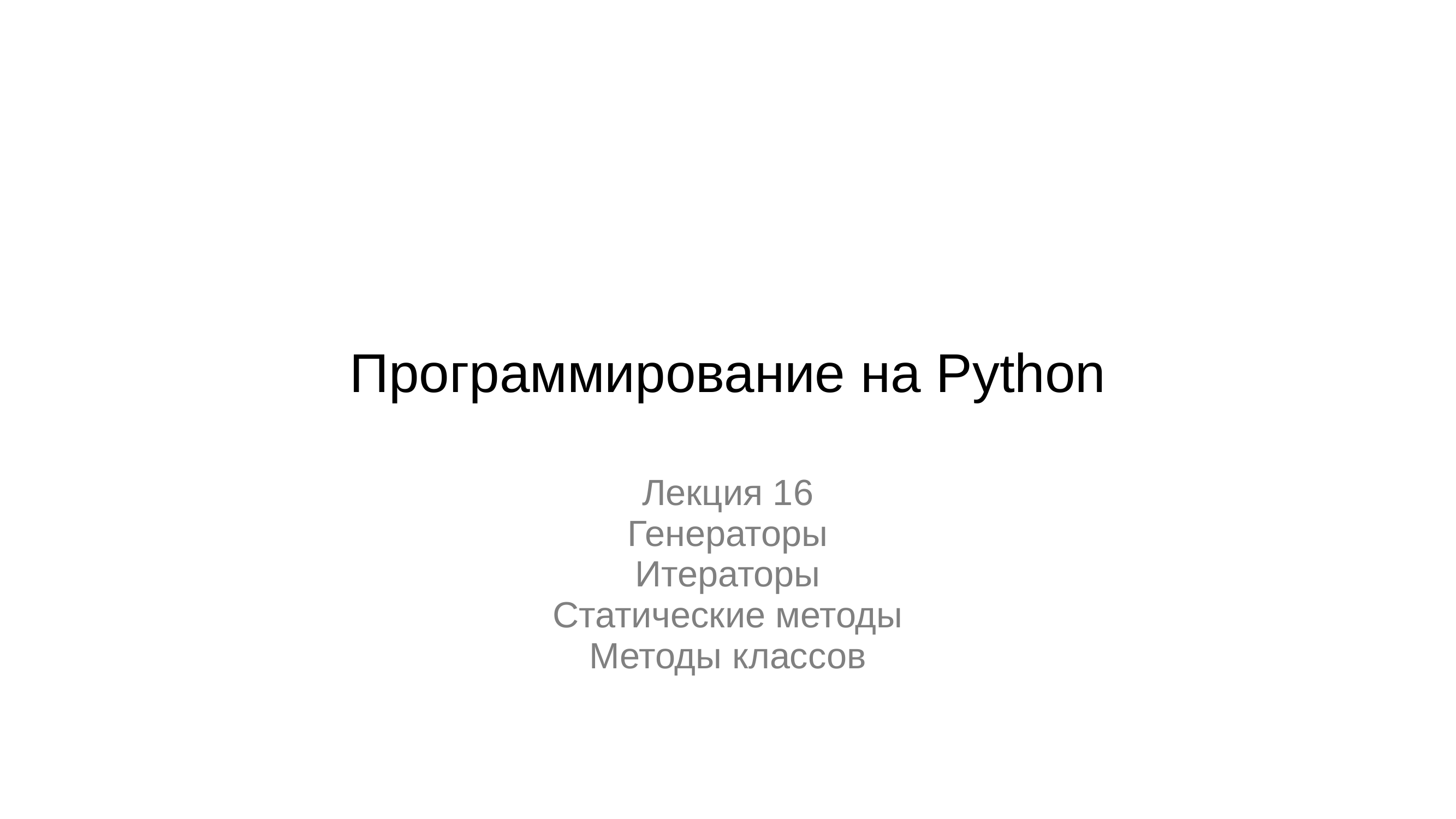

# Программирование на Python
Лекция 16
Генераторы
Итераторы
Статические методы
Методы классов